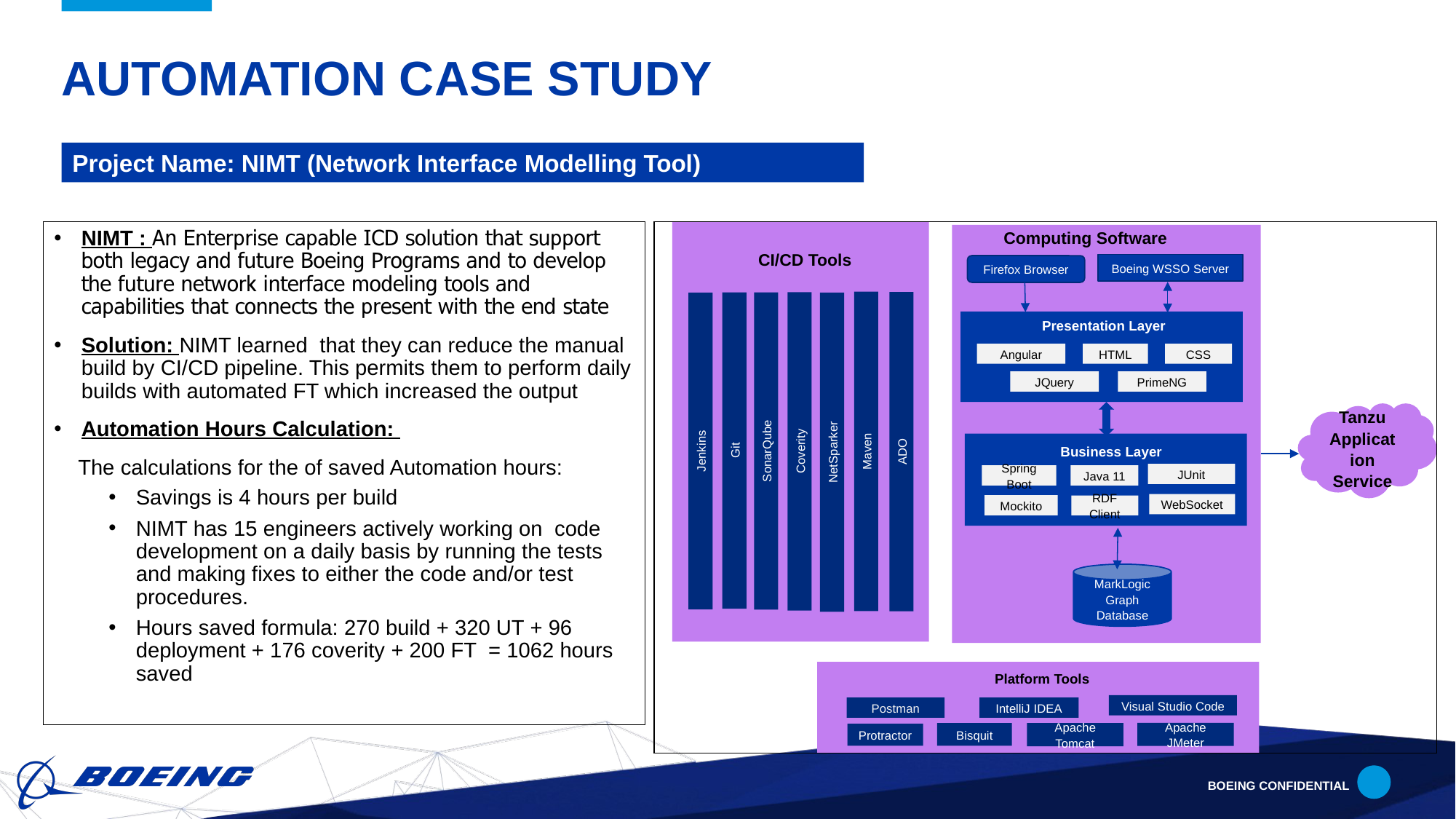

# Automation Case study
Project Name: NIMT (Network Interface Modelling Tool)
NIMT : An Enterprise capable ICD solution that support both legacy and future Boeing Programs and to develop the future network interface modeling tools and capabilities that connects the present with the end state
Solution: NIMT learned  that they can reduce the manual build by CI/CD pipeline. This permits them to perform daily builds with automated FT which increased the output
Automation Hours Calculation:
    The calculations for the of saved Automation hours:
Savings is 4 hours per build
NIMT has 15 engineers actively working on  code development on a daily basis by running the tests and making fixes to either the code and/or test procedures.
Hours saved formula: 270 build + 320 UT + 96 deployment + 176 coverity + 200 FT  = 1062 hours saved

CI/CD Tools

Git
Jenkins
SonarQube
Coverity
     Computing Software

Boeing WSSO Server
Firefox Browser

Presentation Layer
Angular
HTML
CSS
JQuery
PrimeNG

Tanzu Application Service

Business Layer
JUnit
Spring Boot
Java 11
WebSocket
Mockito
RDF Client
MarkLogic Graph Database
ADO

Platform Tools
Visual Studio Code
Postman
IntelliJ IDEA
Bisquit
Apache Tomcat
Protractor
Maven
NetSparker
Apache JMeter